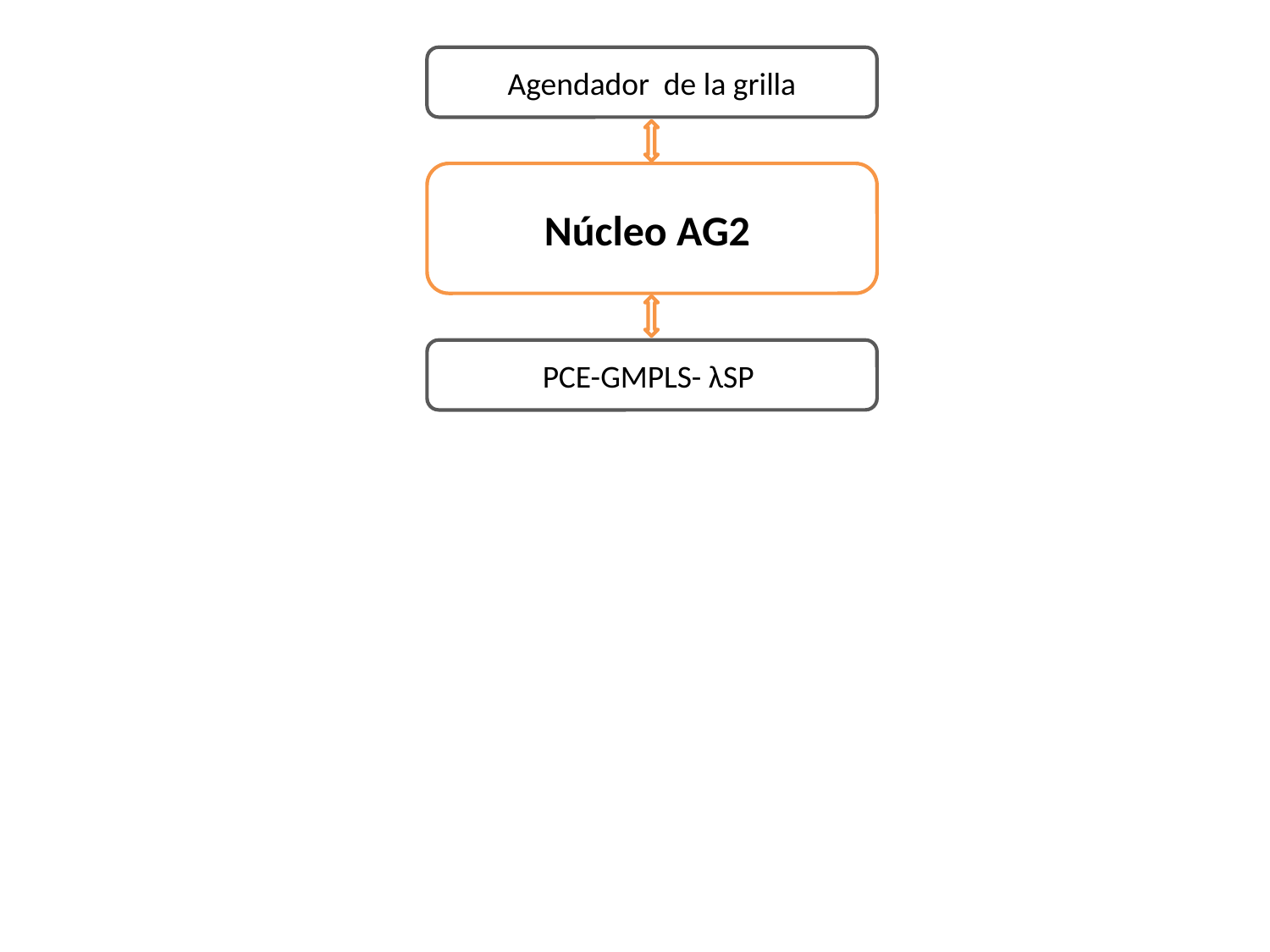

Agendador  de la grilla

Núcleo AG2

PCE-GMPLS- λSP